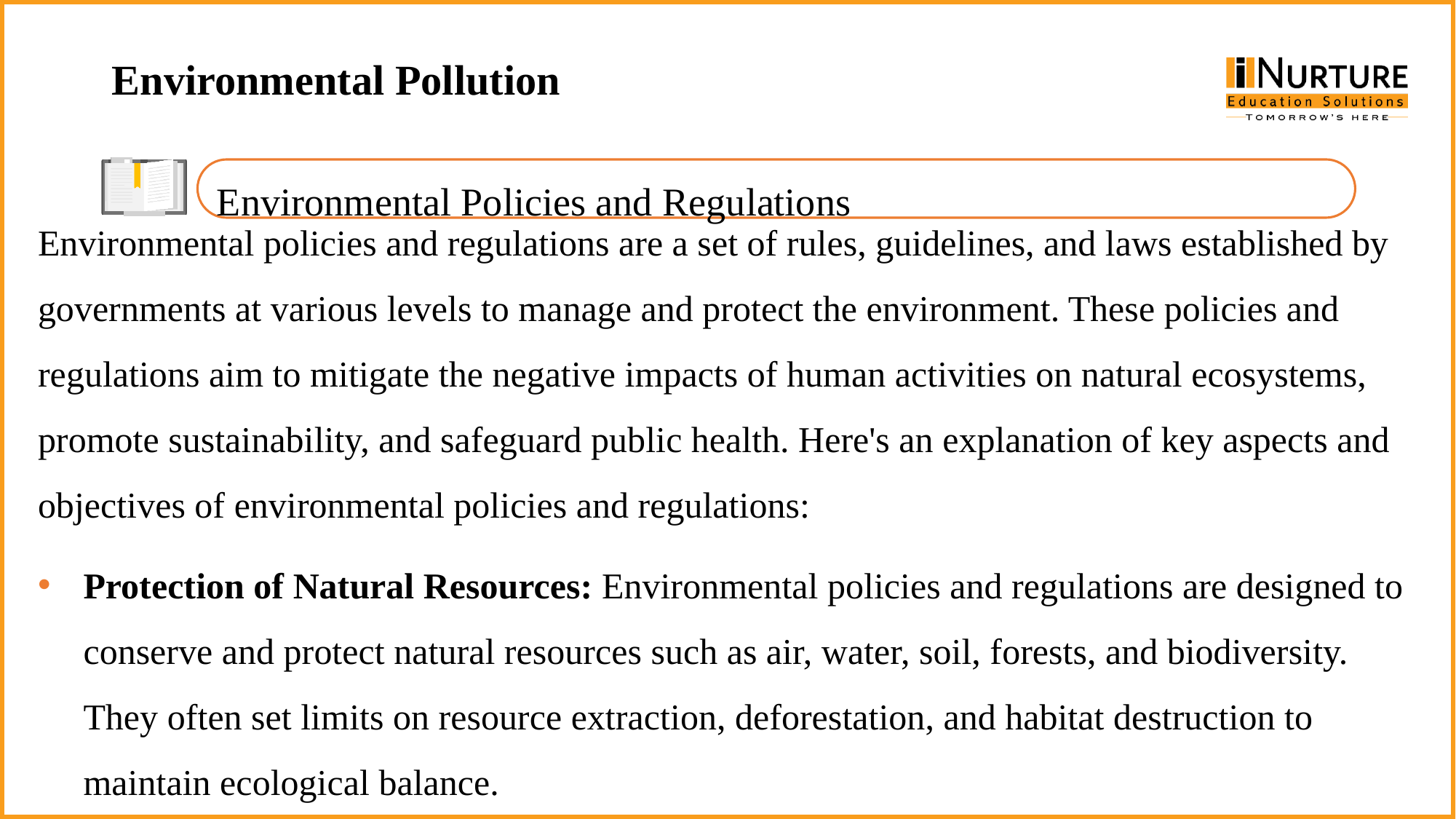

Environmental Pollution
Environmental Policies and Regulations

Environmental policies and regulations are a set of rules, guidelines, and laws established by governments at various levels to manage and protect the environment. These policies and regulations aim to mitigate the negative impacts of human activities on natural ecosystems, promote sustainability, and safeguard public health. Here's an explanation of key aspects and objectives of environmental policies and regulations:
Protection of Natural Resources: Environmental policies and regulations are designed to conserve and protect natural resources such as air, water, soil, forests, and biodiversity. They often set limits on resource extraction, deforestation, and habitat destruction to maintain ecological balance.